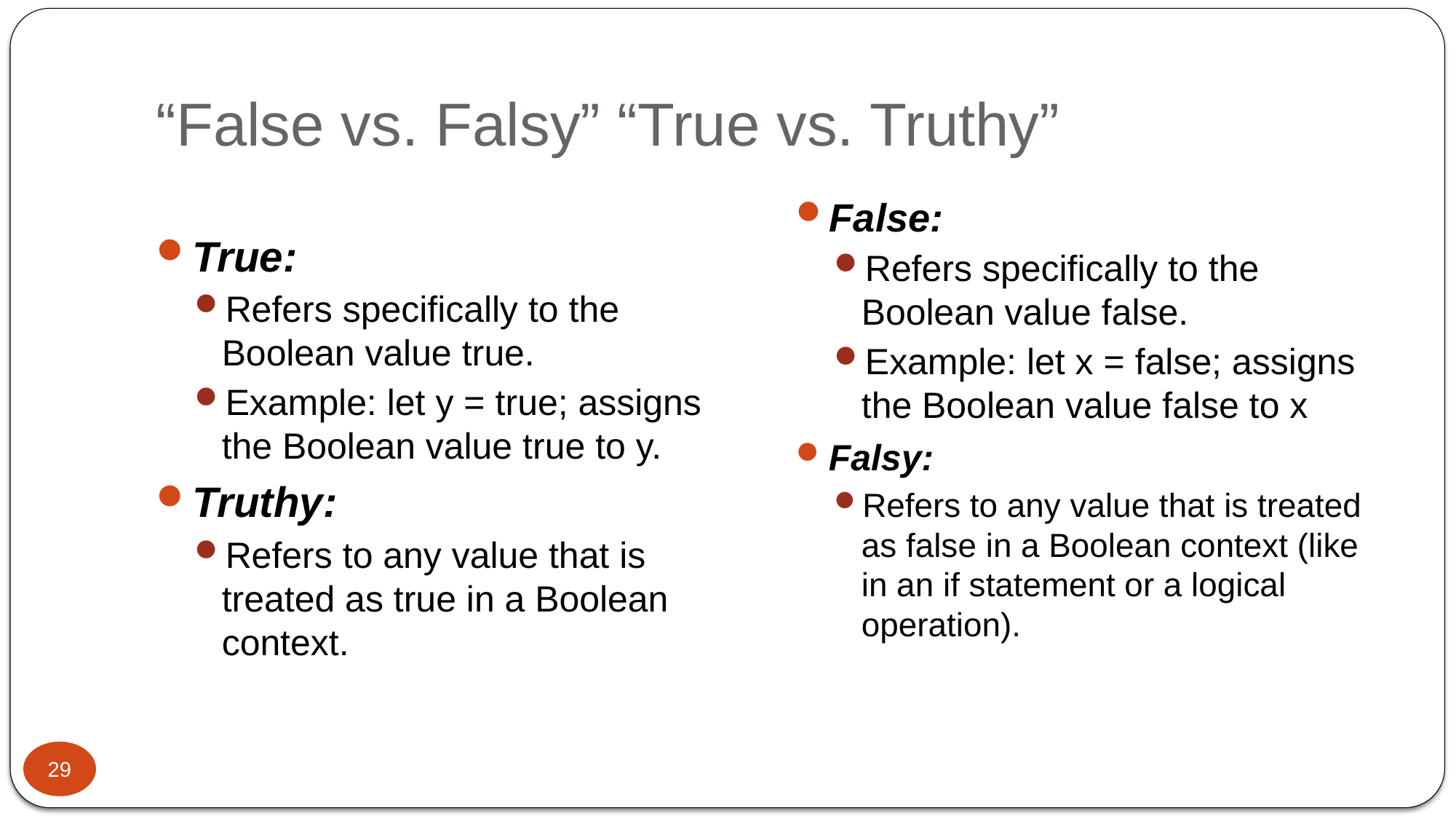

# “False vs. Falsy” “True vs. Truthy”
True:
Refers specifically to the Boolean value true.
Example: let y = true; assigns the Boolean value true to y.
Truthy:
Refers to any value that is treated as true in a Boolean context.
False:
Refers specifically to the Boolean value false.
Example: let x = false; assigns the Boolean value false to x
Falsy:
Refers to any value that is treated as false in a Boolean context (like in an if statement or a logical operation).

29